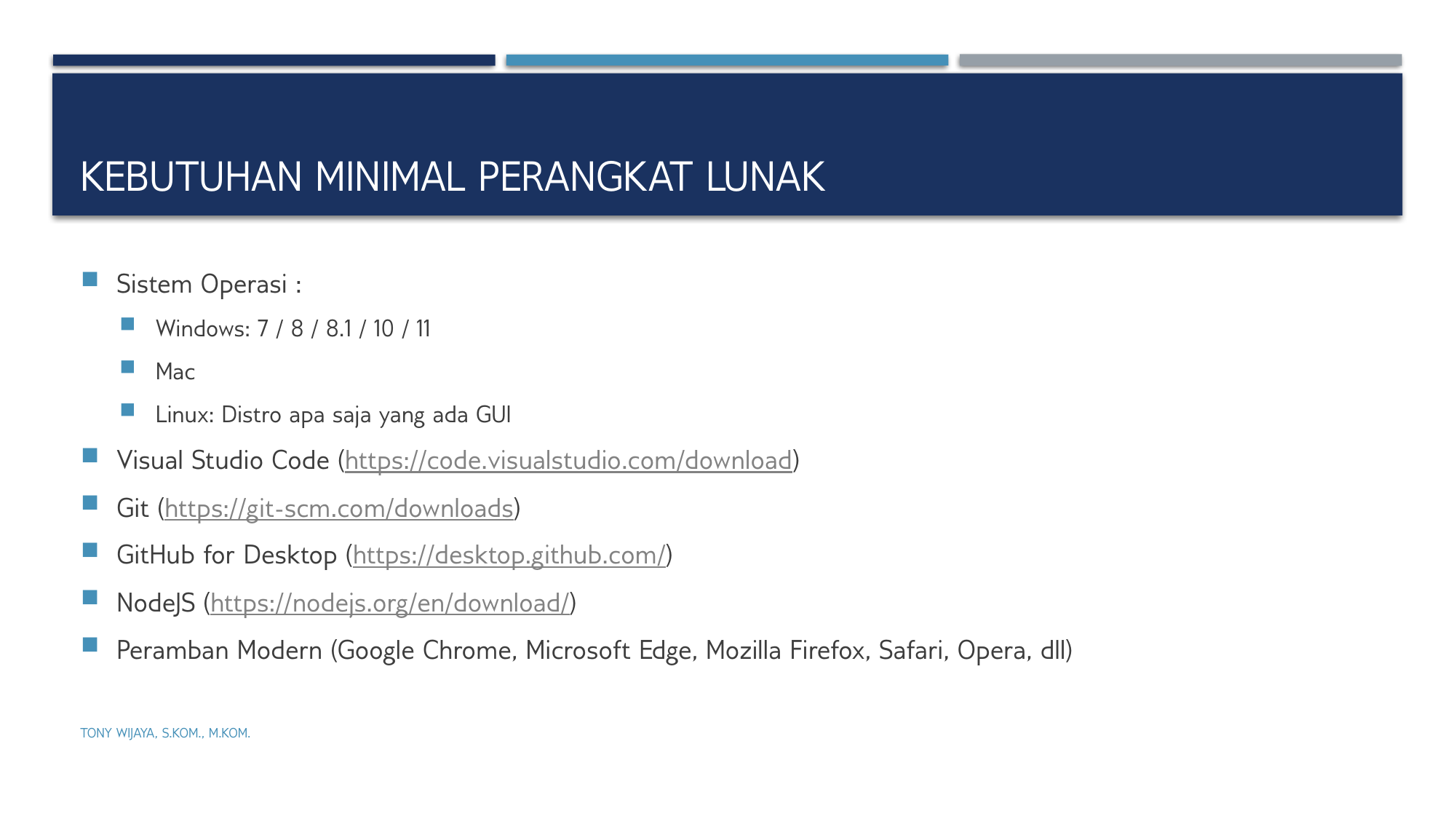

# Kebutuhan minimal perangkat lunak
Sistem Operasi :
Windows: 7 / 8 / 8.1 / 10 / 11
Mac
Linux: Distro apa saja yang ada GUI
Visual Studio Code (https://code.visualstudio.com/download)
Git (https://git-scm.com/downloads)
GitHub for Desktop (https://desktop.github.com/)
NodeJS (https://nodejs.org/en/download/)
Peramban Modern (Google Chrome, Microsoft Edge, Mozilla Firefox, Safari, Opera, dll)

Tony Wijaya, S.Kom., M.Kom.